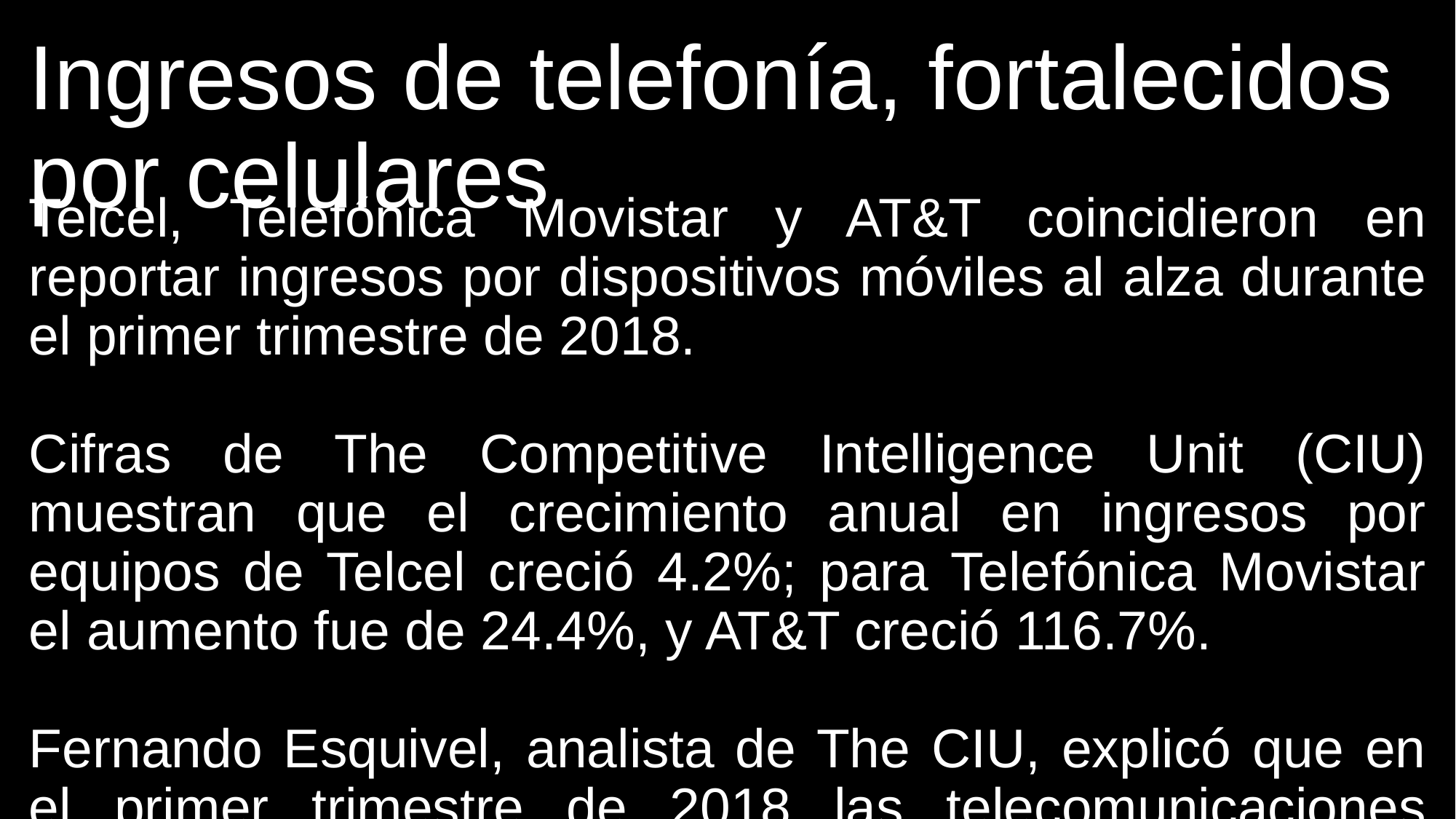

Ingresos de telefonía, fortalecidos por celulares
Telcel, Telefónica Movistar y AT&T coincidieron en reportar ingresos por dispositivos móviles al alza durante el primer trimestre de 2018.

Cifras de The Competitive Intelligence Unit (CIU) muestran que el crecimiento anual en ingresos por equipos de Telcel creció 4.2%; para Telefónica Movistar el aumento fue de 24.4%, y AT&T creció 116.7%.

Fernando Esquivel, analista de The CIU, explicó que en el primer trimestre de 2018 las telecomunicaciones móviles contabilizaron 63 mil 944 millones de pesos, 7.4% más respecto al primer trimestre del año anterior.

A pesar de la coincidencia en dinamismo de los ingresos por equipos, el experto mencionó que cada empresa obtuvo sus recursos a partir de distintas estrategias de mercado.